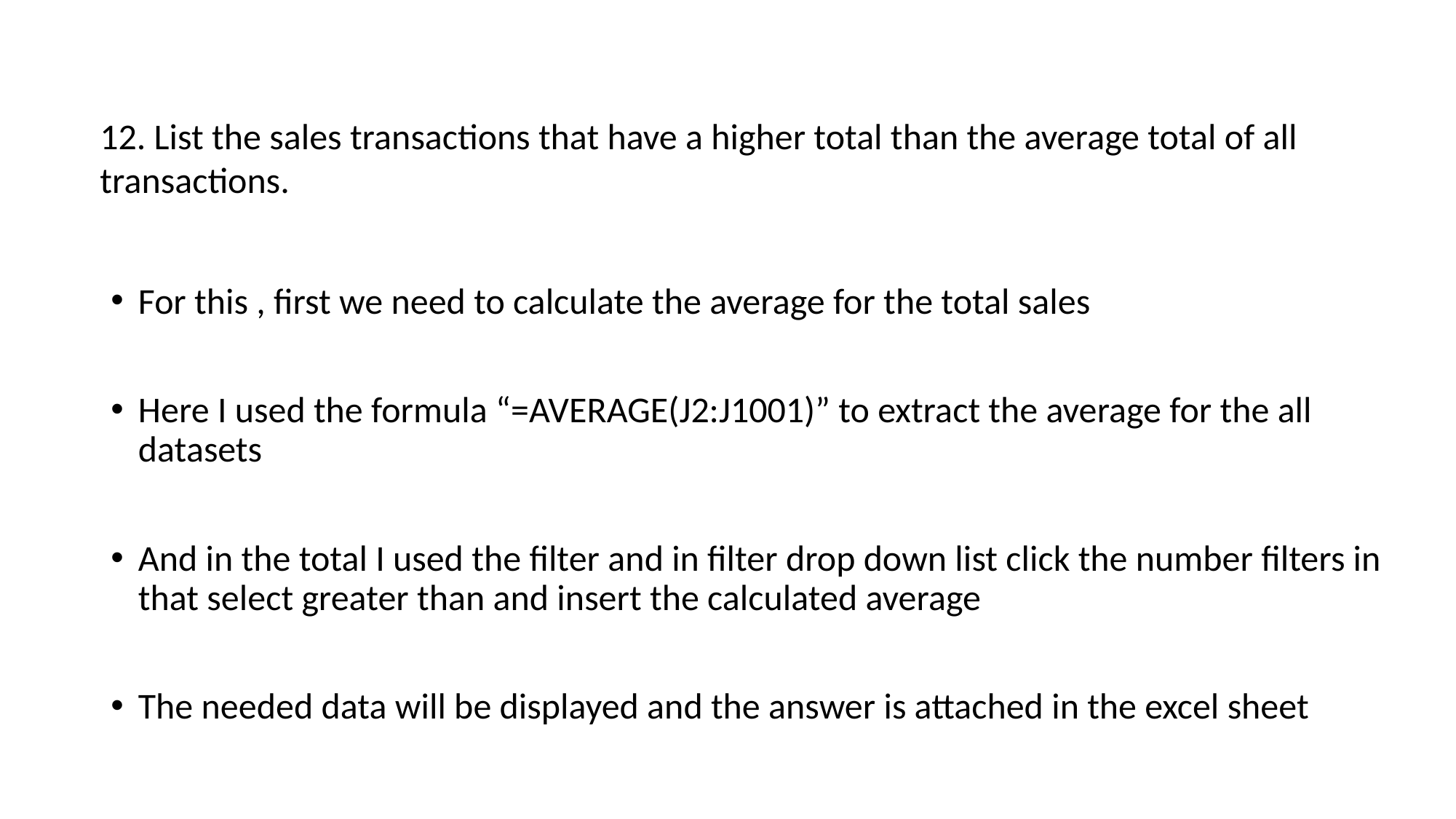

# 12. List the sales transactions that have a higher total than the average total of all transactions.

For this , first we need to calculate the average for the total sales

Here I used the formula “=AVERAGE(J2:J1001)” to extract the average for the all datasets

And in the total I used the filter and in filter drop down list click the number filters in that select greater than and insert the calculated average

The needed data will be displayed and the answer is attached in the excel sheet